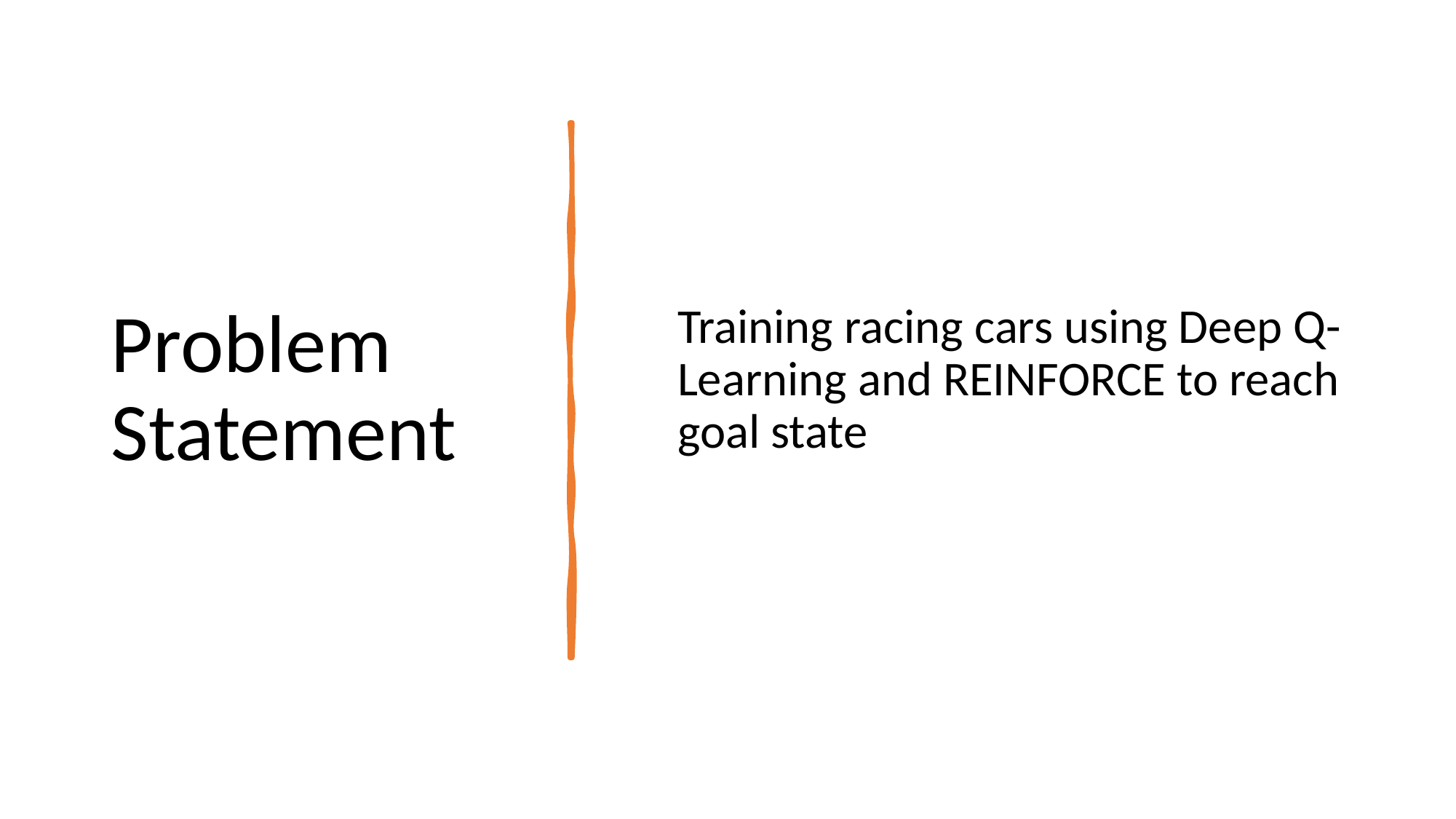

# Problem Statement

Training racing cars using Deep Q- Learning and REINFORCE to reach goal state